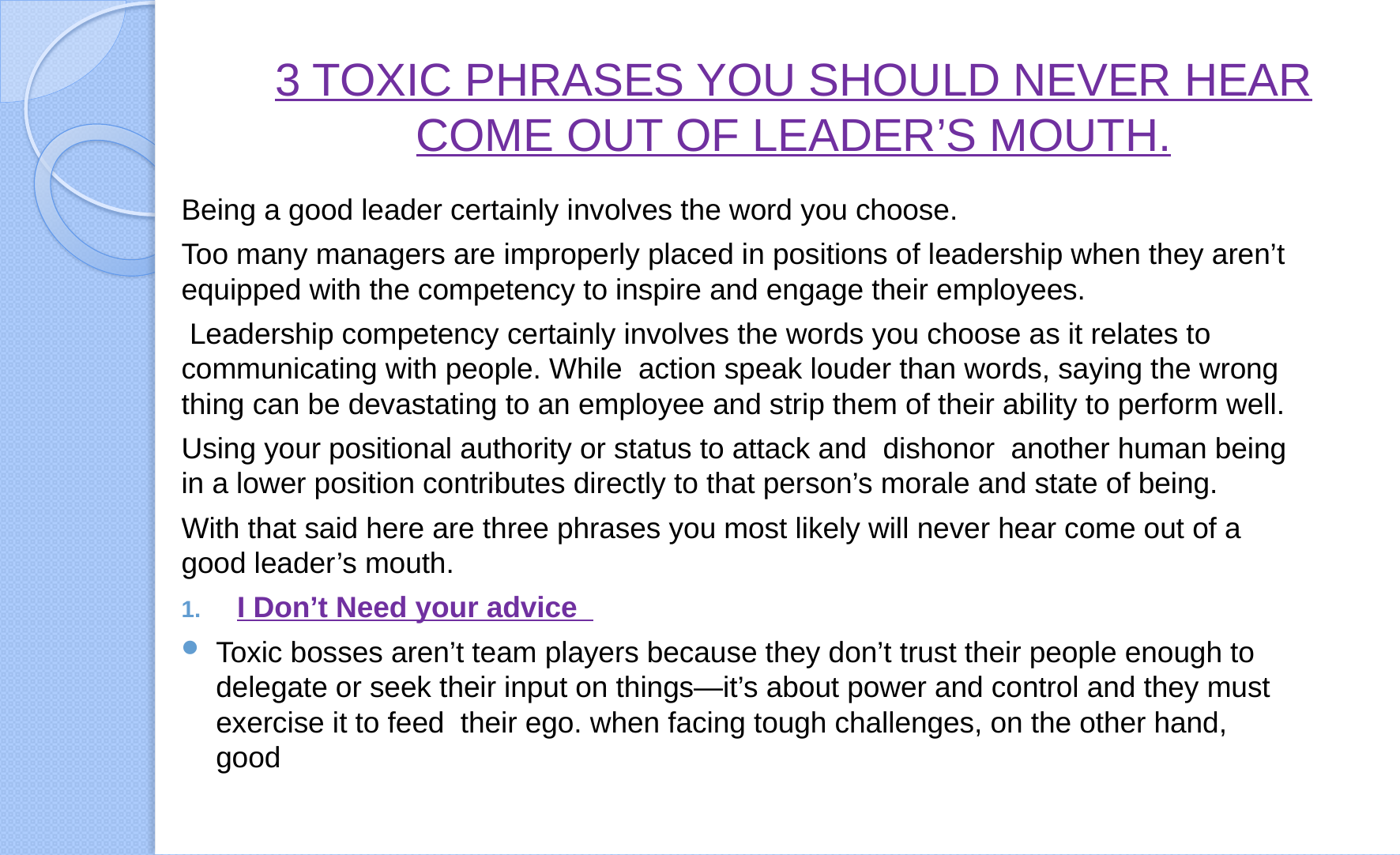

# 3 TOXIC PHRASES YOU SHOULD NEVER HEAR COME OUT OF LEADER’S MOUTH.
Being a good leader certainly involves the word you choose.
Too many managers are improperly placed in positions of leadership when they aren’t equipped with the competency to inspire and engage their employees.
 Leadership competency certainly involves the words you choose as it relates to communicating with people. While  action speak louder than words, saying the wrong thing can be devastating to an employee and strip them of their ability to perform well.
Using your positional authority or status to attack and  dishonor  another human being in a lower position contributes directly to that person’s morale and state of being.
With that said here are three phrases you most likely will never hear come out of a good leader’s mouth.
I Don’t Need your advice
Toxic bosses aren’t team players because they don’t trust their people enough to delegate or seek their input on things—it’s about power and control and they must exercise it to feed  their ego. when facing tough challenges, on the other hand, good